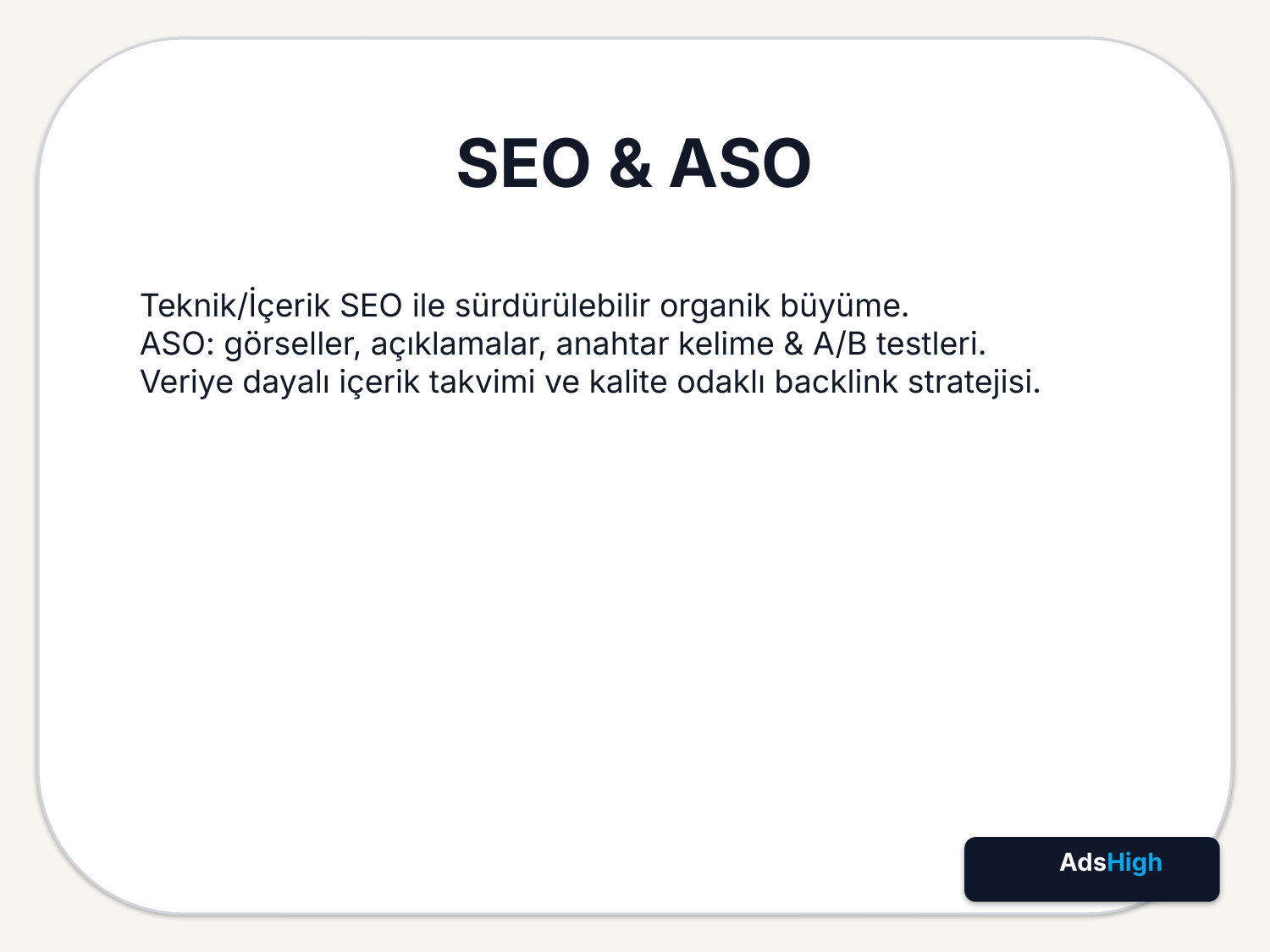

SEO & ASO
Teknik/İçerik SEO ile sürdürülebilir organik büyüme.
ASO: görseller, açıklamalar, anahtar kelime & A/B testleri.
Veriye dayalı içerik takvimi ve kalite odaklı backlink stratejisi.

AdsHigh